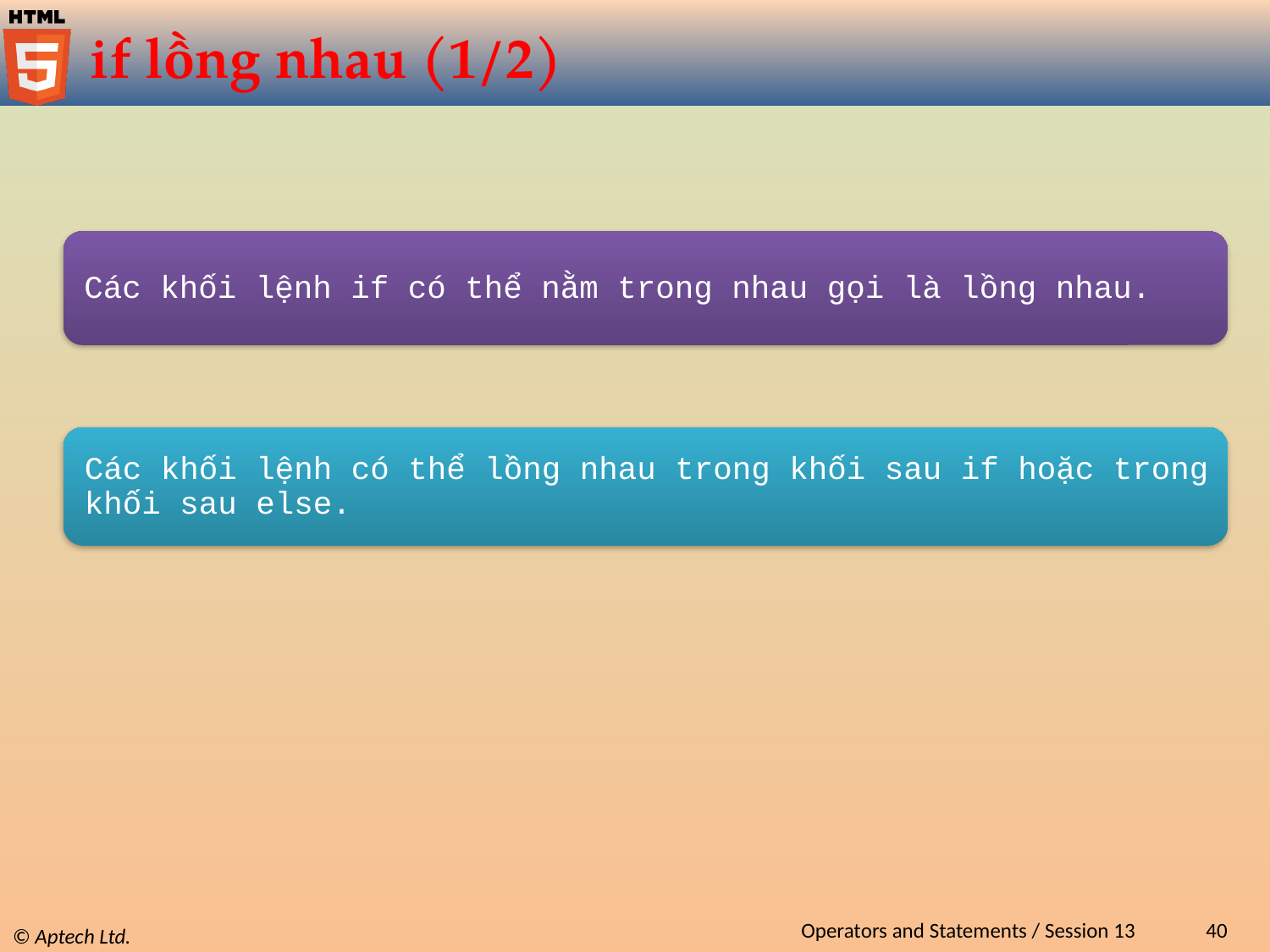

# if lồng nhau (1/2)
Các khối lệnh if có thể nằm trong nhau gọi là lồng nhau.
Các khối lệnh có thể lồng nhau trong khối sau if hoặc trong khối sau else.
Operators and Statements / Session 13
40